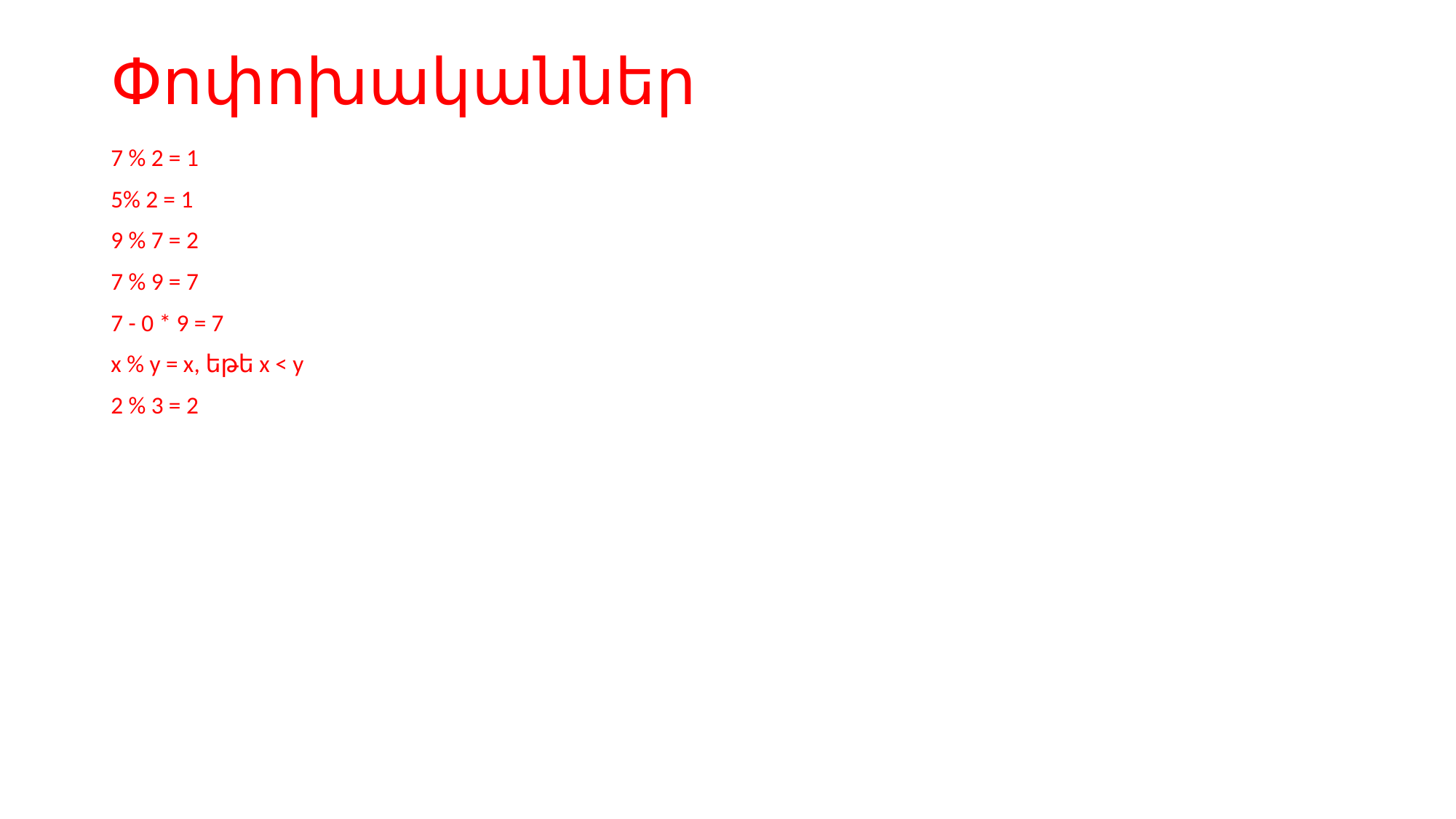

# Փոփոխականներ
7 % 2 = 1
5% 2 = 1
9 % 7 = 2
7 % 9 = 7
7 - 0 * 9 = 7
x % y = x, եթե x < y
2 % 3 = 2